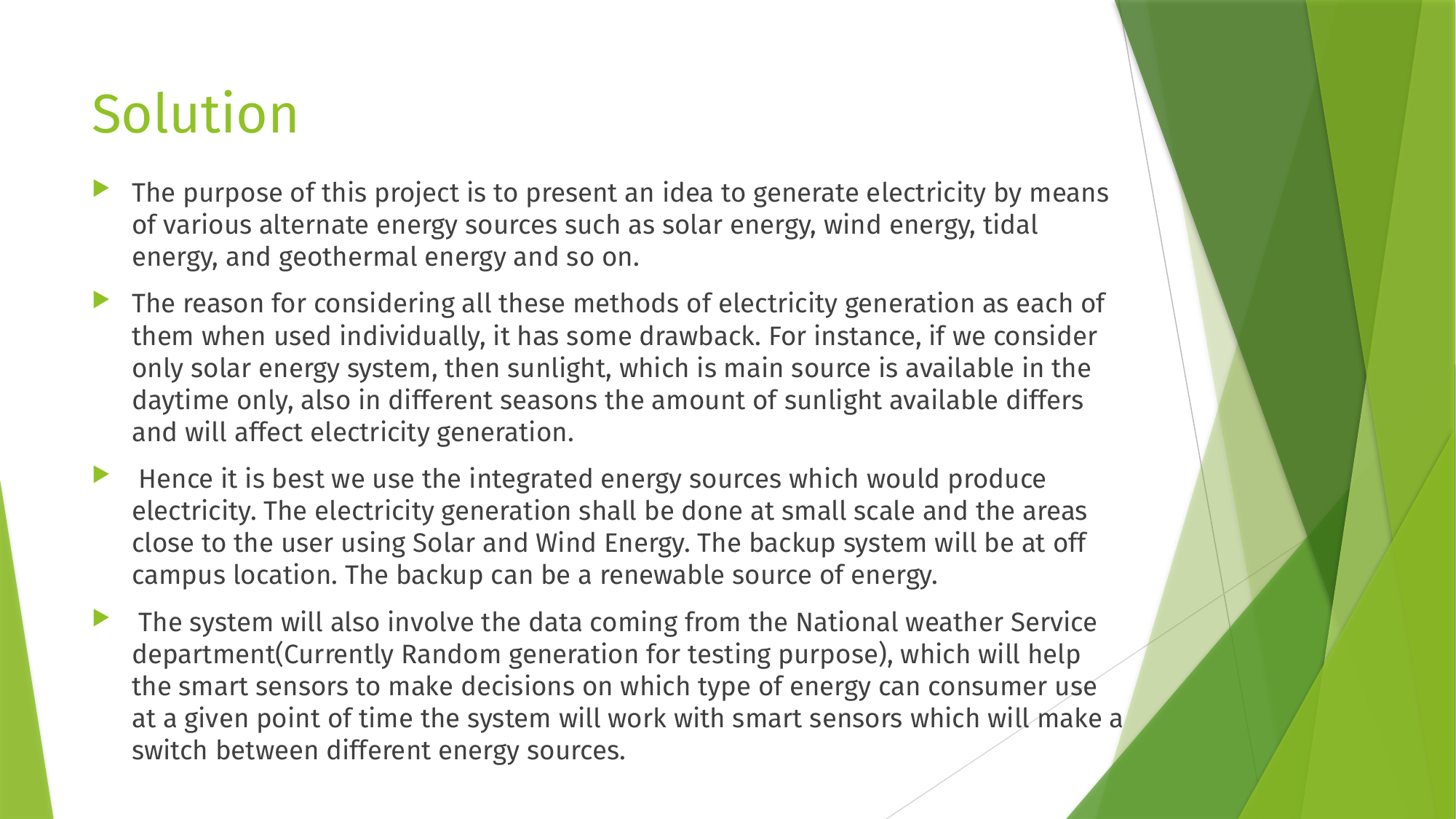

# Solution
The purpose of this project is to present an idea to generate electricity by means of various alternate energy sources such as solar energy, wind energy, tidal energy, and geothermal energy and so on.
The reason for considering all these methods of electricity generation as each of them when used individually, it has some drawback. For instance, if we consider only solar energy system, then sunlight, which is main source is available in the daytime only, also in different seasons the amount of sunlight available differs and will affect electricity generation.
 Hence it is best we use the integrated energy sources which would produce electricity. The electricity generation shall be done at small scale and the areas close to the user using Solar and Wind Energy. The backup system will be at off campus location. The backup can be a renewable source of energy.
 The system will also involve the data coming from the National weather Service department(Currently Random generation for testing purpose), which will help the smart sensors to make decisions on which type of energy can consumer use at a given point of time the system will work with smart sensors which will make a switch between different energy sources.